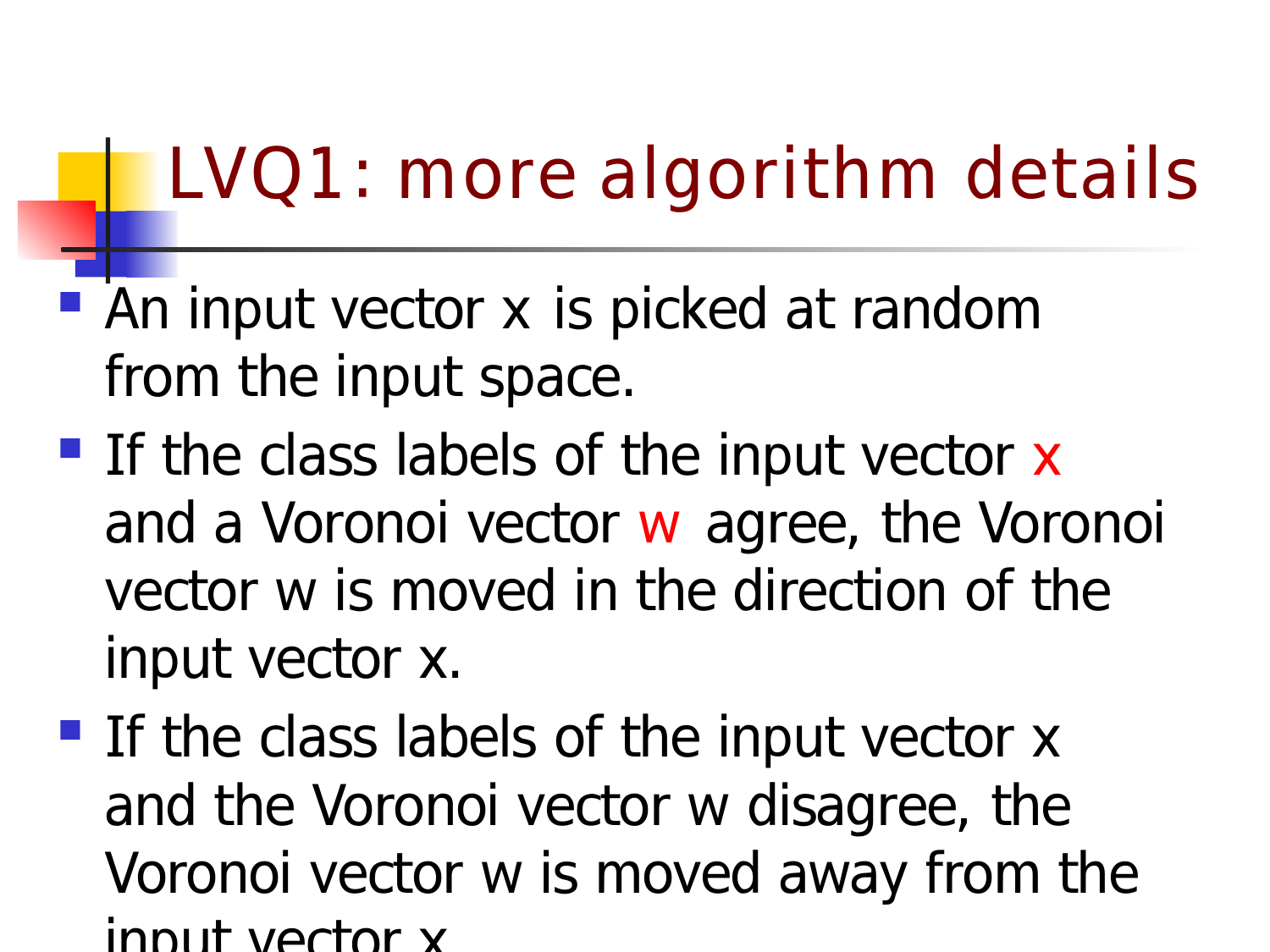

# LVQ1: more algorithm details
An input vector x is picked at random from the input space.
If the class labels of the input vector x and a Voronoi vector w agree, the Voronoi vector w is moved in the direction of the input vector x.
If the class labels of the input vector x and the Voronoi vector w disagree, the Voronoi vector w is moved away from the input vector x.
Let {wi}1i=1 denote the set of Voronoi vectors, and the  {xi}Ni=1 denote the set of input vectors.